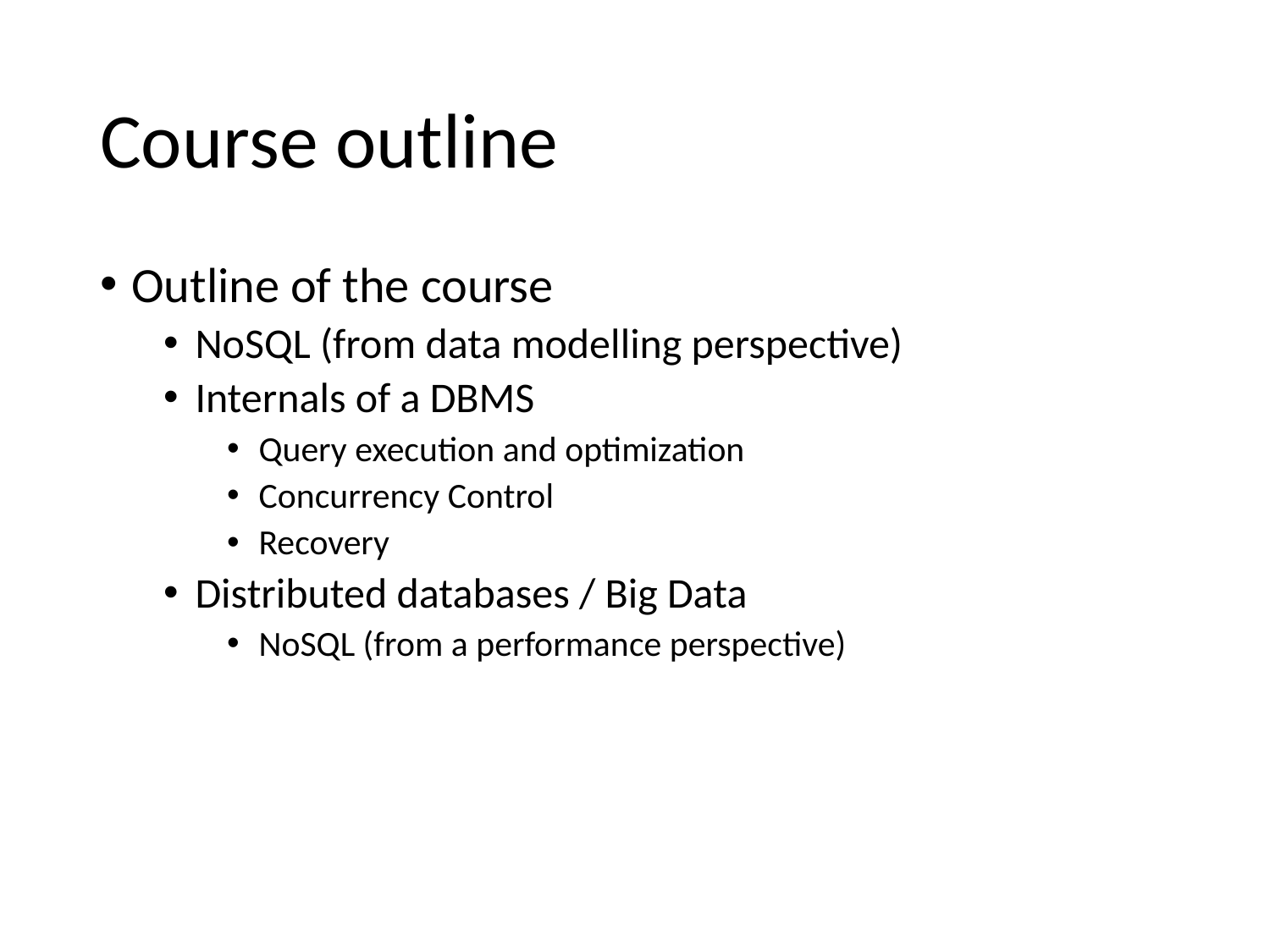

# Course outline
Outline of the course
NoSQL (from data modelling perspective)
Internals of a DBMS
Query execution and optimization
Concurrency Control
Recovery
Distributed databases / Big Data
NoSQL (from a performance perspective)